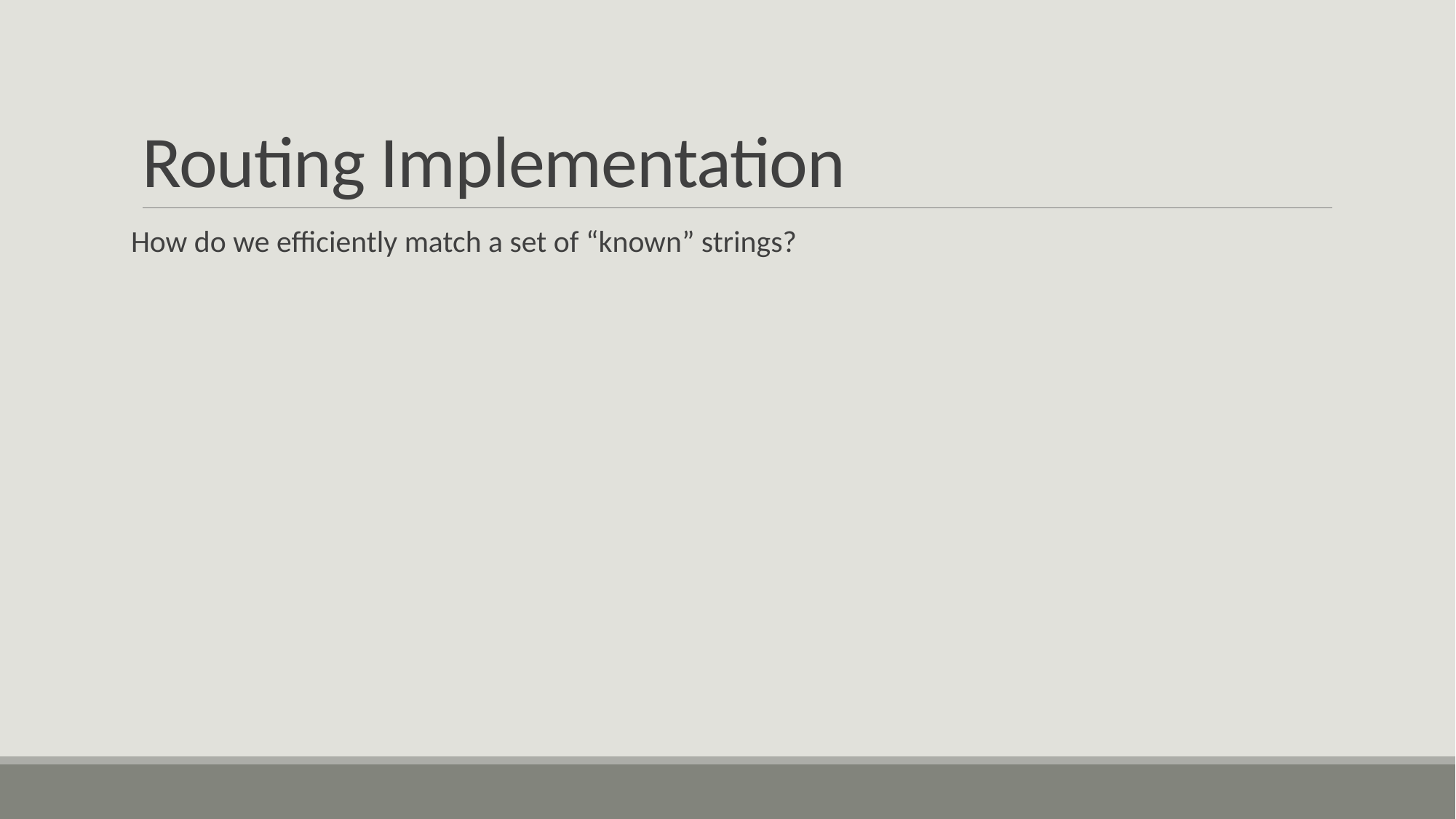

# Routing Implementation
How do we efficiently match a set of “known” strings?